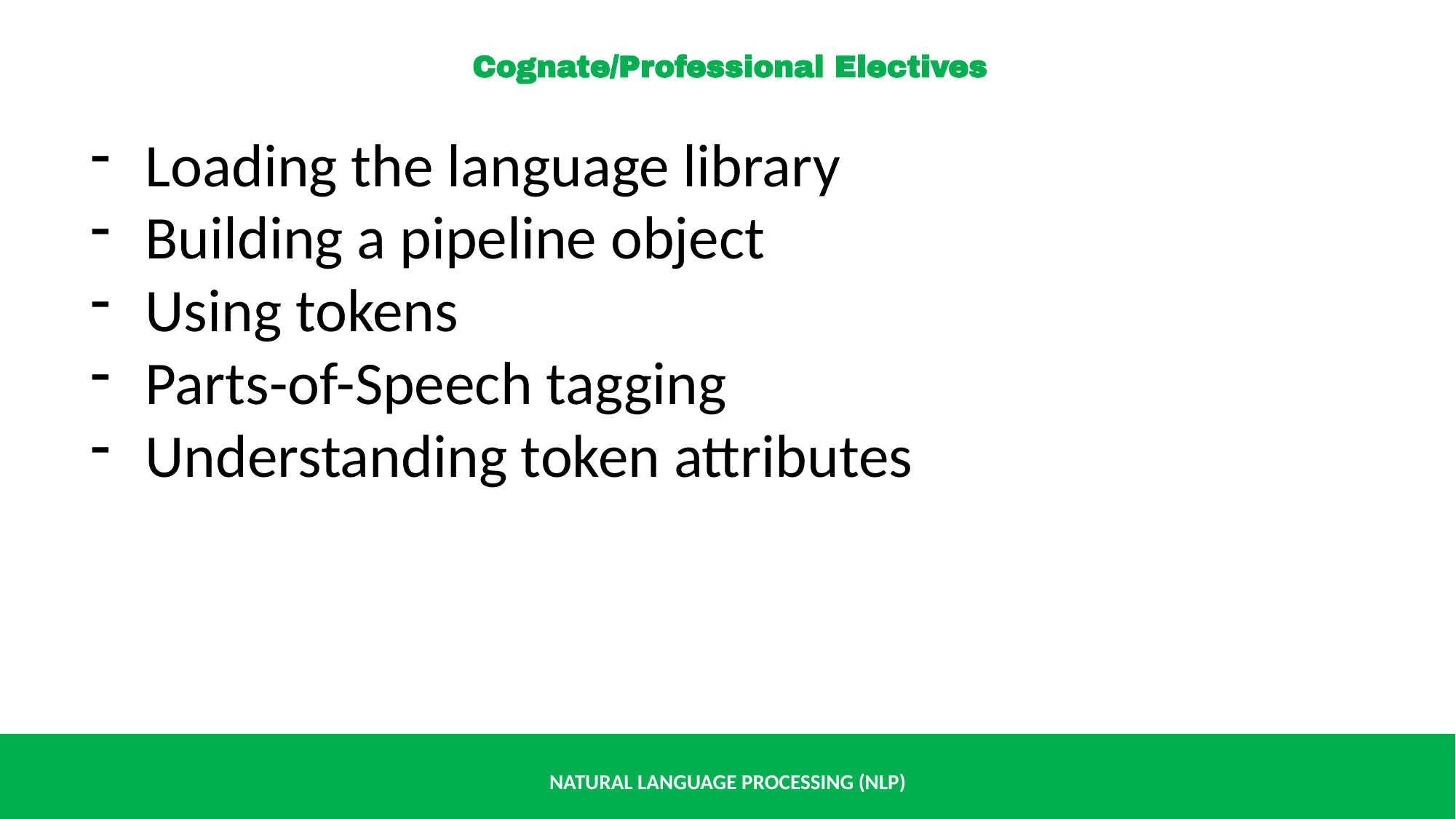

Loading the language library
Building a pipeline object
Using tokens
Parts-of-Speech tagging
Understanding token attributes